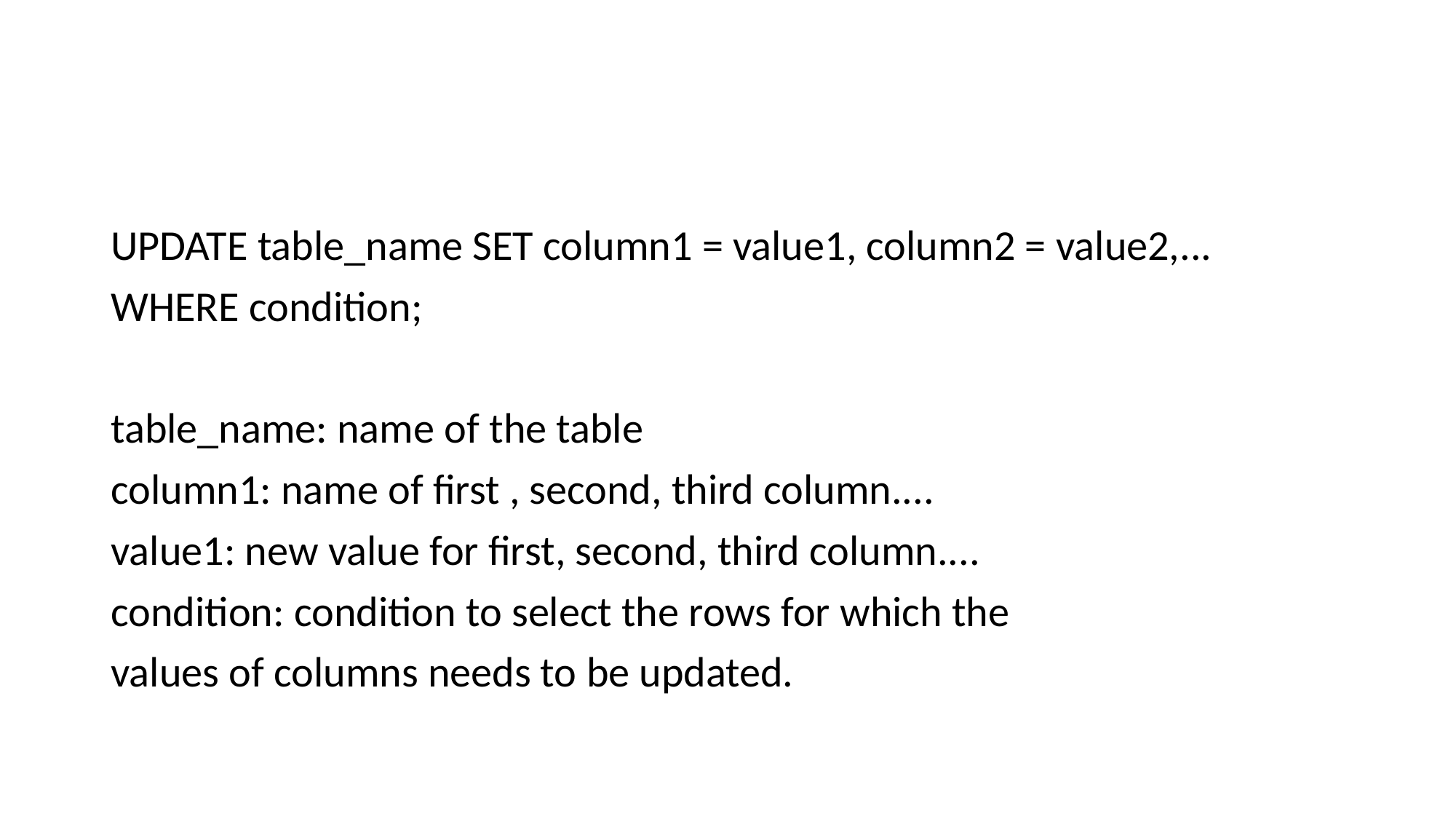

#
UPDATE table_name SET column1 = value1, column2 = value2,...
WHERE condition;

table_name: name of the table
column1: name of first , second, third column....
value1: new value for first, second, third column....
condition: condition to select the rows for which the
values of columns needs to be updated.